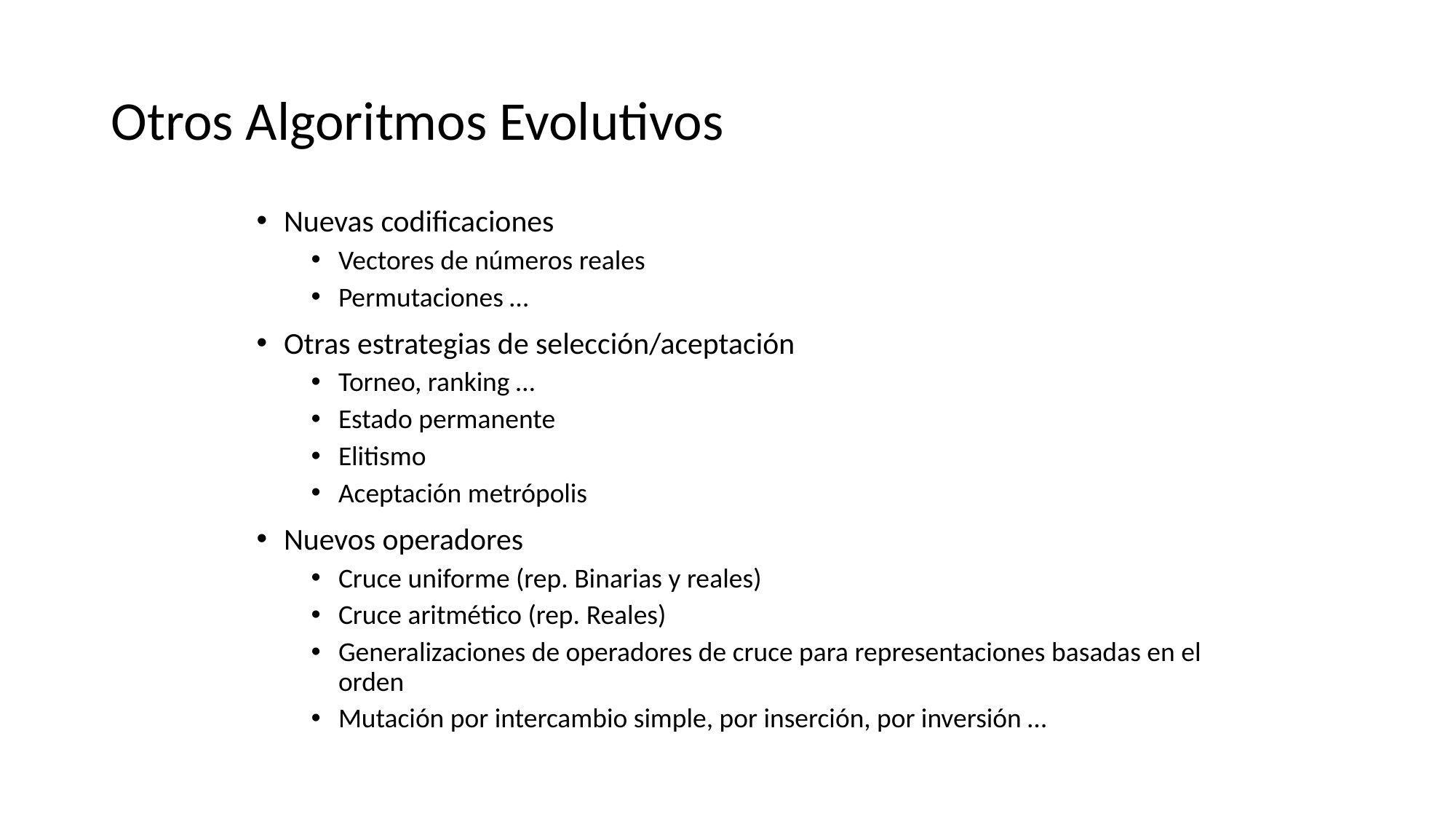

# Otros Algoritmos Evolutivos
Nuevas codificaciones
Vectores de números reales
Permutaciones …
Otras estrategias de selección/aceptación
Torneo, ranking …
Estado permanente
Elitismo
Aceptación metrópolis
Nuevos operadores
Cruce uniforme (rep. Binarias y reales)
Cruce aritmético (rep. Reales)
Generalizaciones de operadores de cruce para representaciones basadas en el orden
Mutación por intercambio simple, por inserción, por inversión …